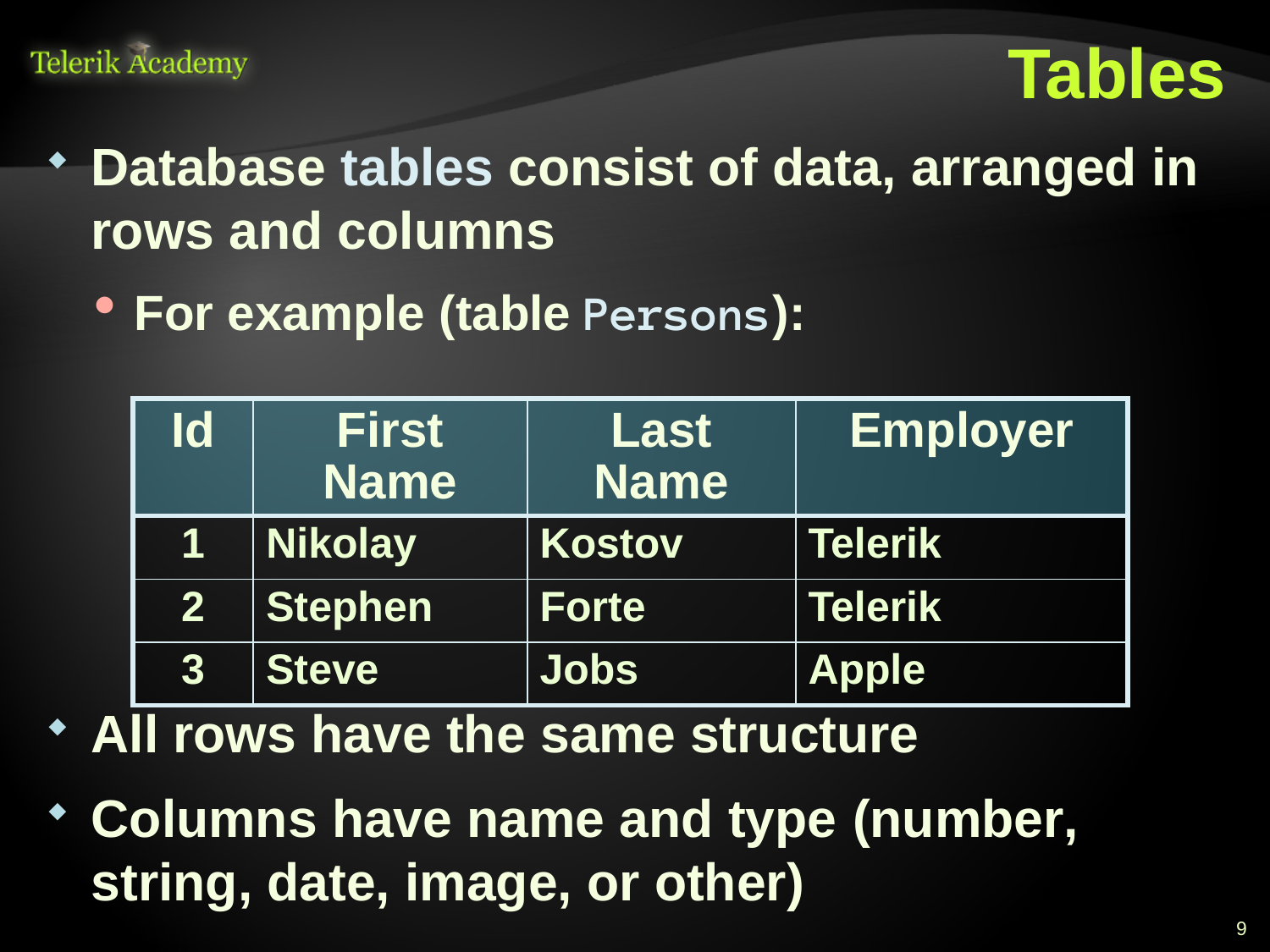

Tables
Database tables consist of data, arranged in rows and columns
For example (table Persons):

All rows have the same structure
Columns have name and type (number, string, date, image, or other)
| Id | First Name | Last Name | Employer |
| --- | --- | --- | --- |
| 1 | Nikolay | Kostov | Telerik |
| 2 | Stephen | Forte | Telerik |
| 3 | Steve | Jobs | Apple |
9